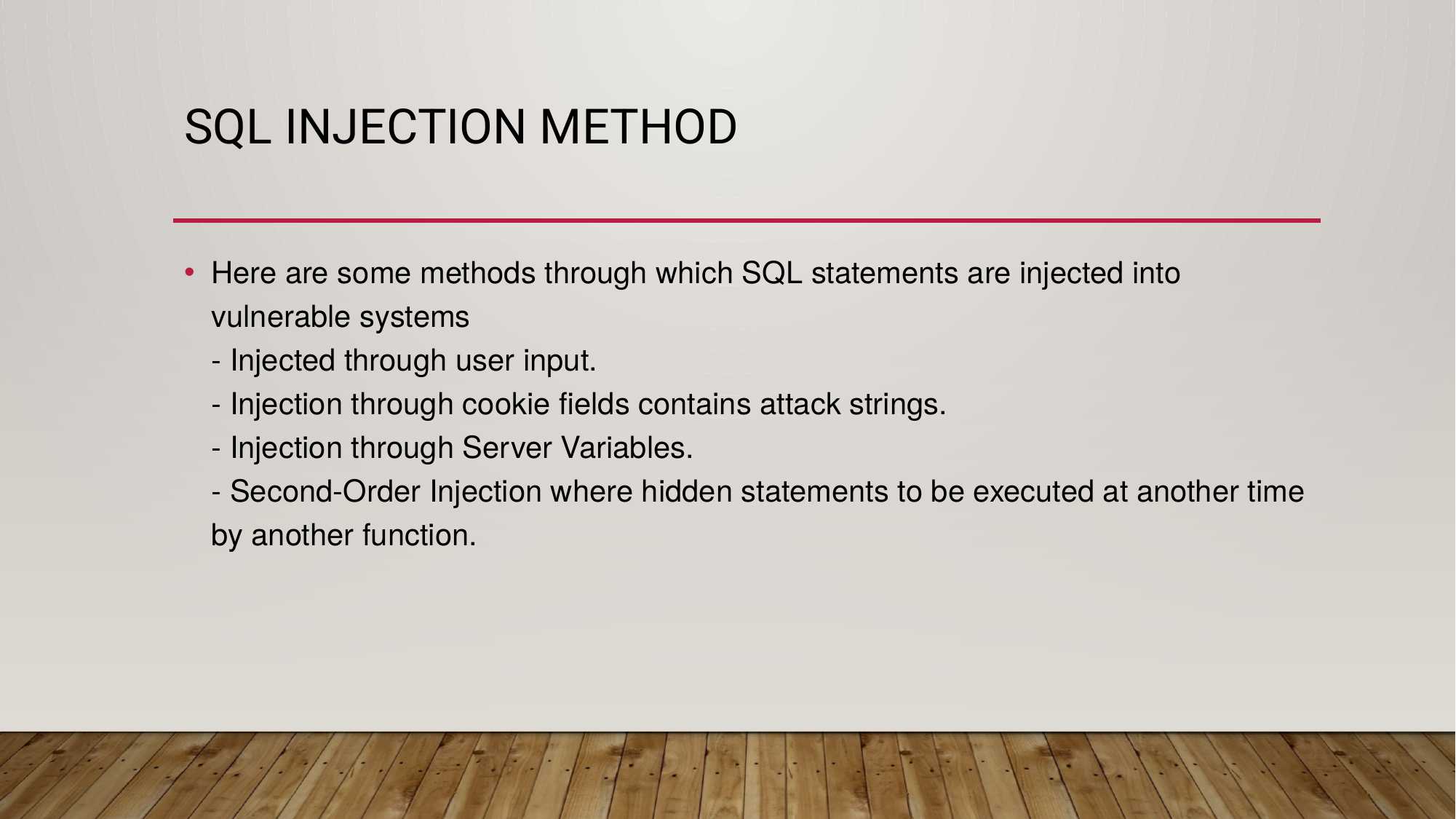

# SQL injection method
Here are some methods through which SQL statements are injected into vulnerable systems
- Injected through user input.
- Injection through cookie fields contains attack strings.
- Injection through Server Variables.
- Second-Order Injection where hidden statements to be executed at another time by another function.